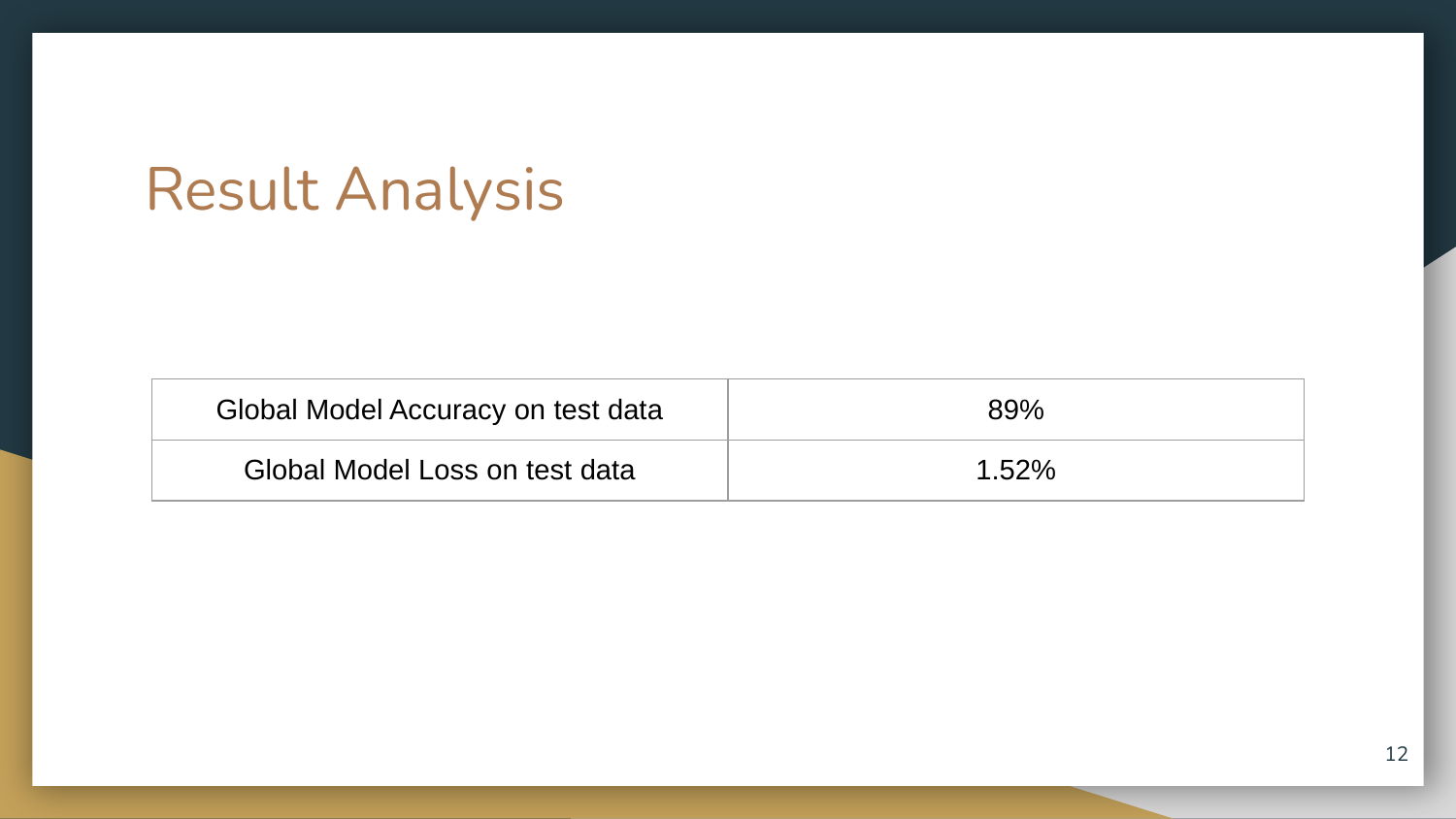

# Result Analysis
| Global Model Accuracy on test data | 89% |
| --- | --- |
| Global Model Loss on test data | 1.52% |
12